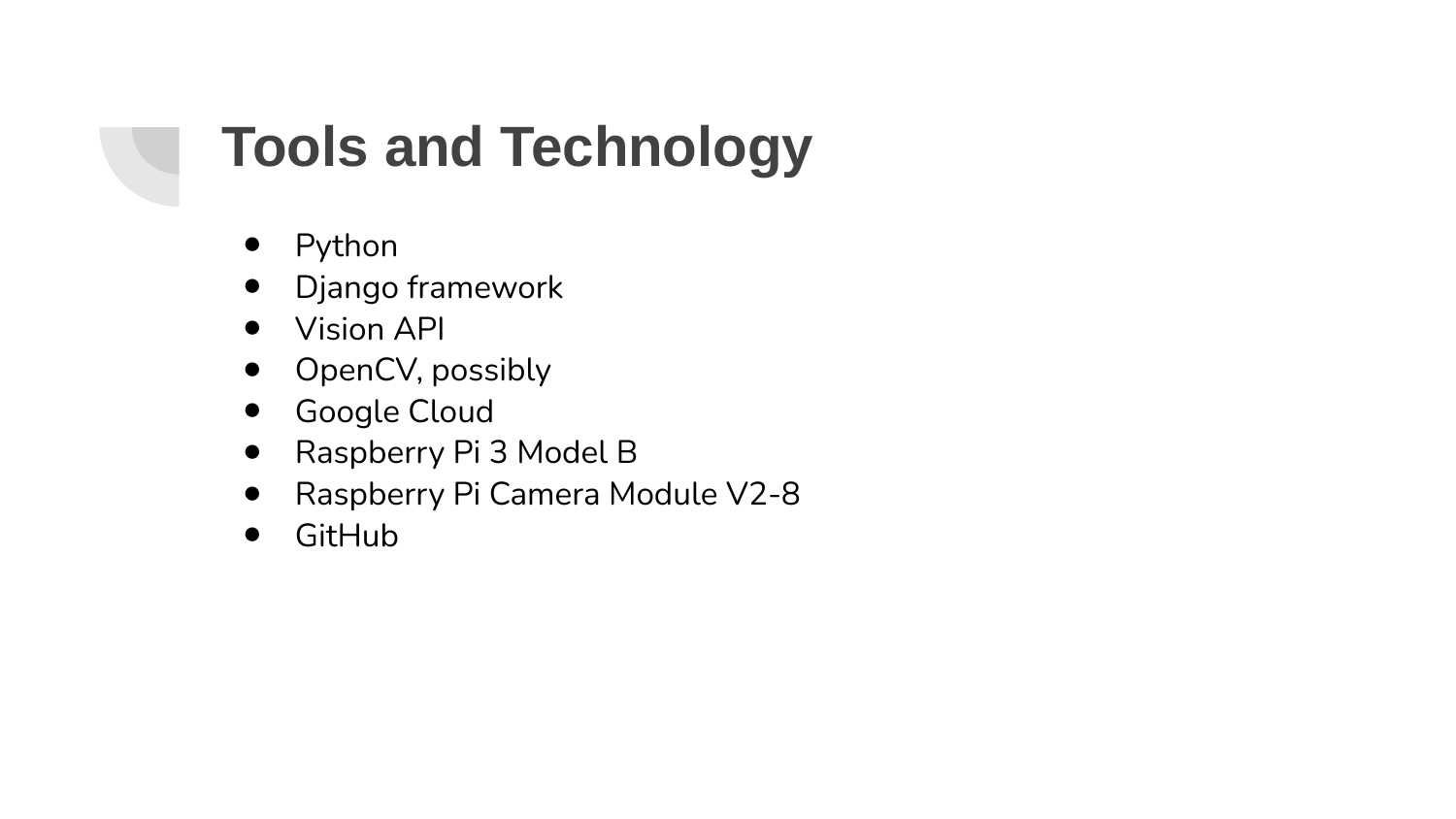

# Tools and Technology
Python
Django framework
Vision API
OpenCV, possibly
Google Cloud
Raspberry Pi 3 Model B
Raspberry Pi Camera Module V2-8
GitHub